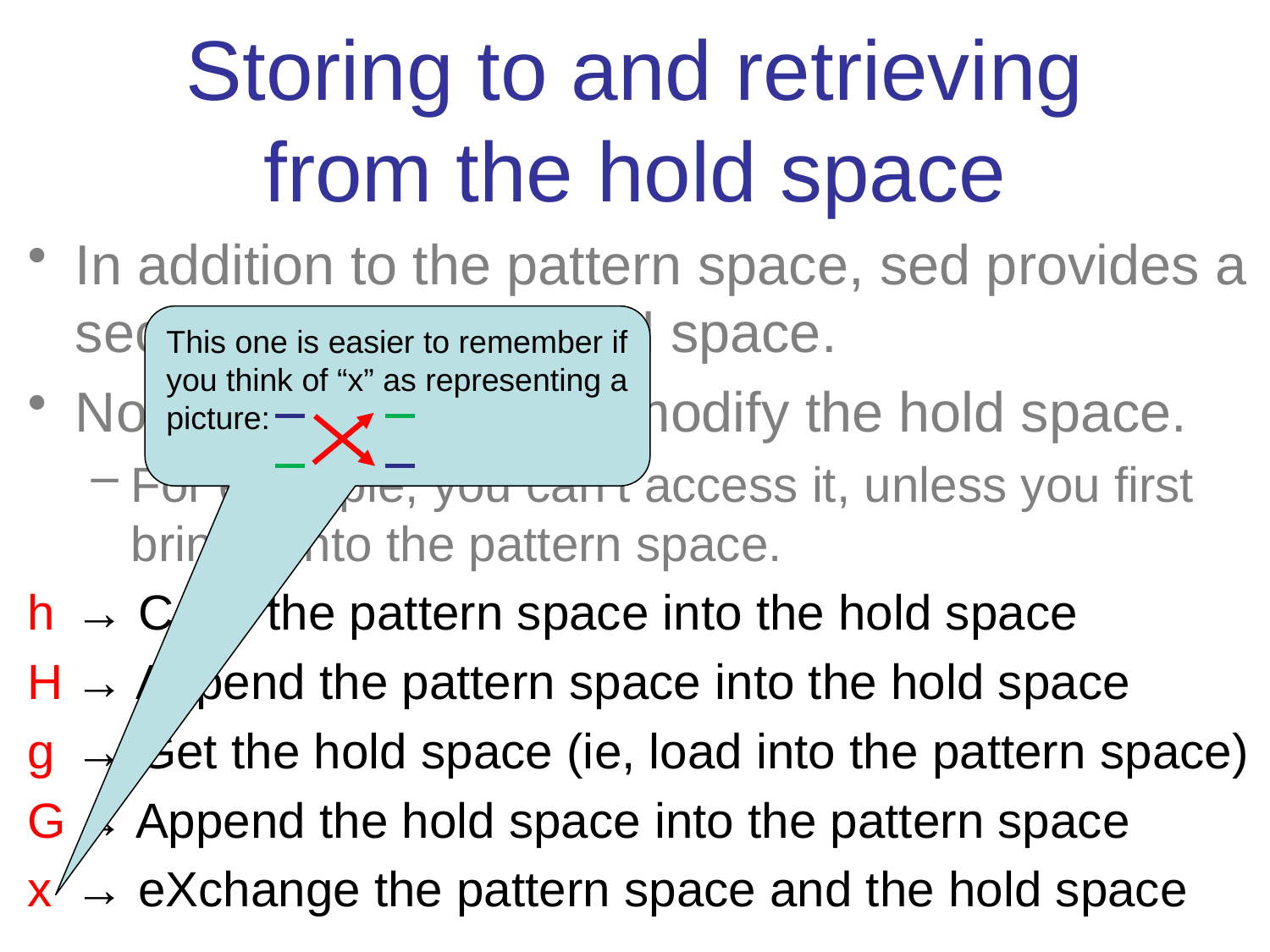

# Storing to and retrieving from the hold space
In addition to the pattern space, sed provides a second space, the hold space.
Not many commands modify the hold space.
For example, you can’t access it, unless you first bring it into the pattern space.
h	→ Copy the pattern space into the hold space
H	→ Append the pattern space into the hold space
g 	→ Get the hold space (ie, load into the pattern space)
G	→ Append the hold space into the pattern space
x 	→ eXchange the pattern space and the hold space
This one is easier to remember if you think of “x” as representing a picture: